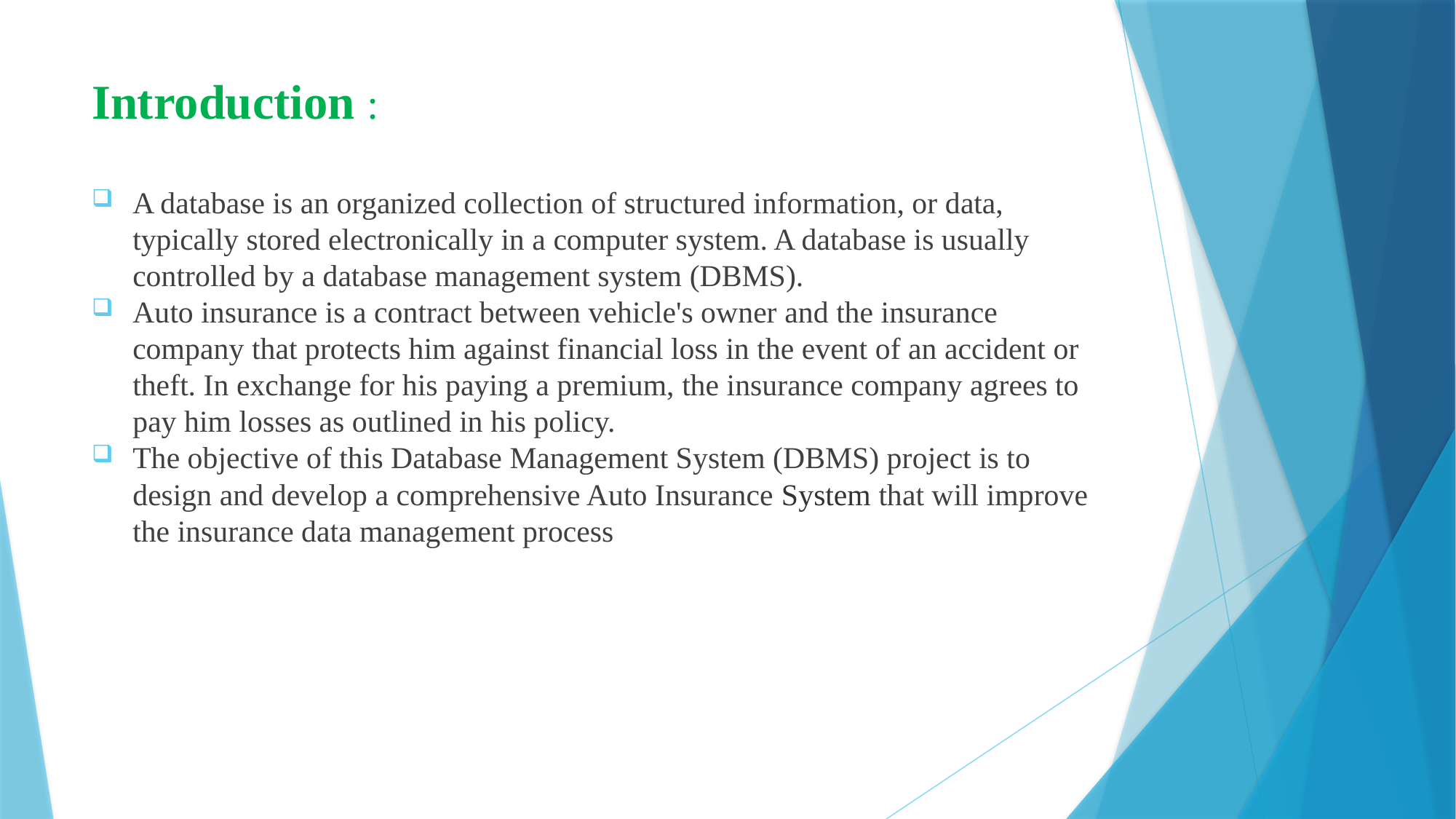

# Introduction :
A database is an organized collection of structured information, or data, typically stored electronically in a computer system. A database is usually controlled by a database management system (DBMS).
Auto insurance is a contract between vehicle's owner and the insurance company that protects him against financial loss in the event of an accident or theft. In exchange for his paying a premium, the insurance company agrees to pay him losses as outlined in his policy.
The objective of this Database Management System (DBMS) project is to design and develop a comprehensive Auto Insurance System that will improve the insurance data management process